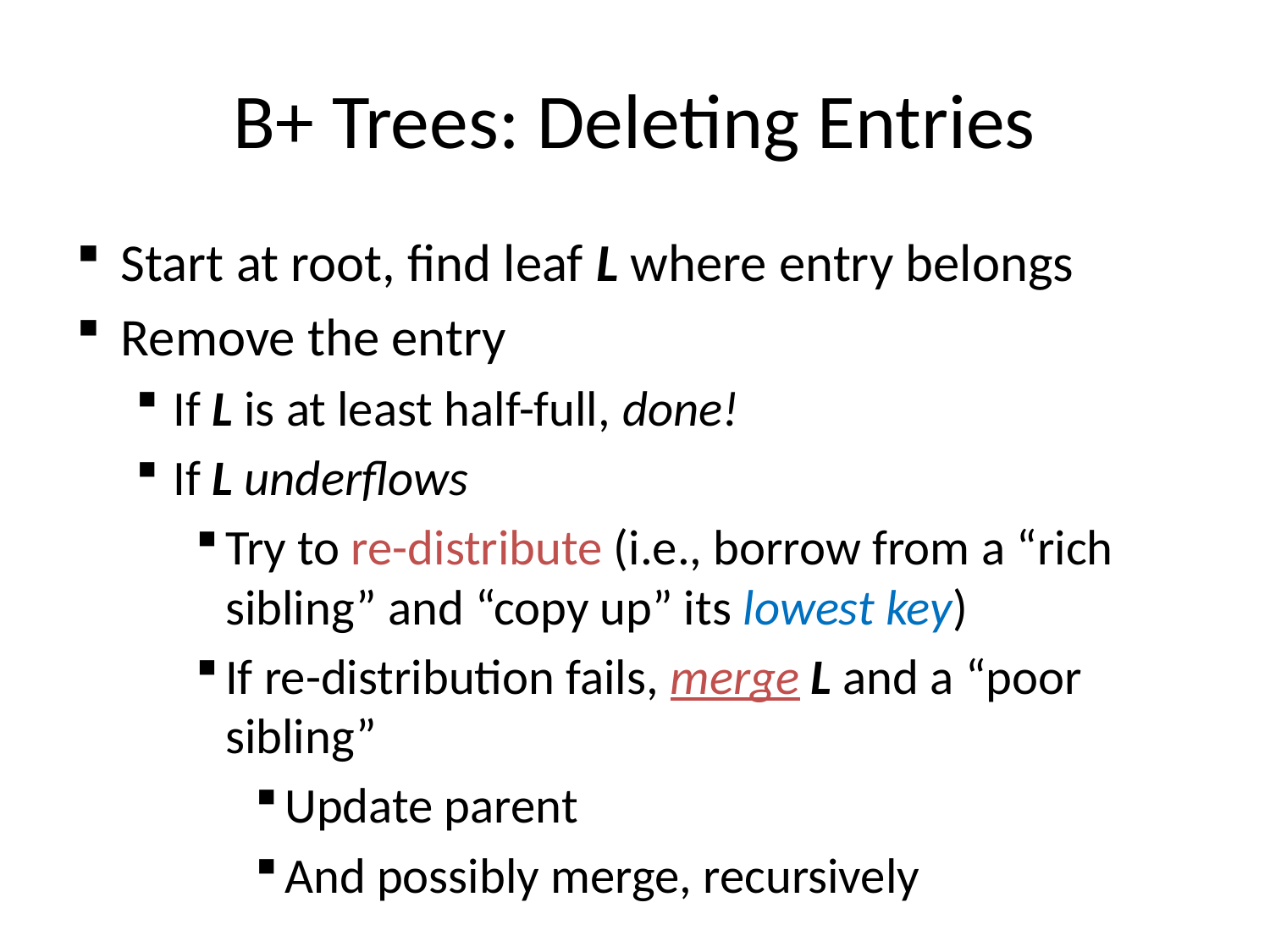

# B+ Trees: Deleting Entries
Start at root, find leaf L where entry belongs
Remove the entry
If L is at least half-full, done!
If L underflows
Try to re-distribute (i.e., borrow from a “rich sibling” and “copy up” its lowest key)
If re-distribution fails, merge L and a “poor sibling”
Update parent
And possibly merge, recursively